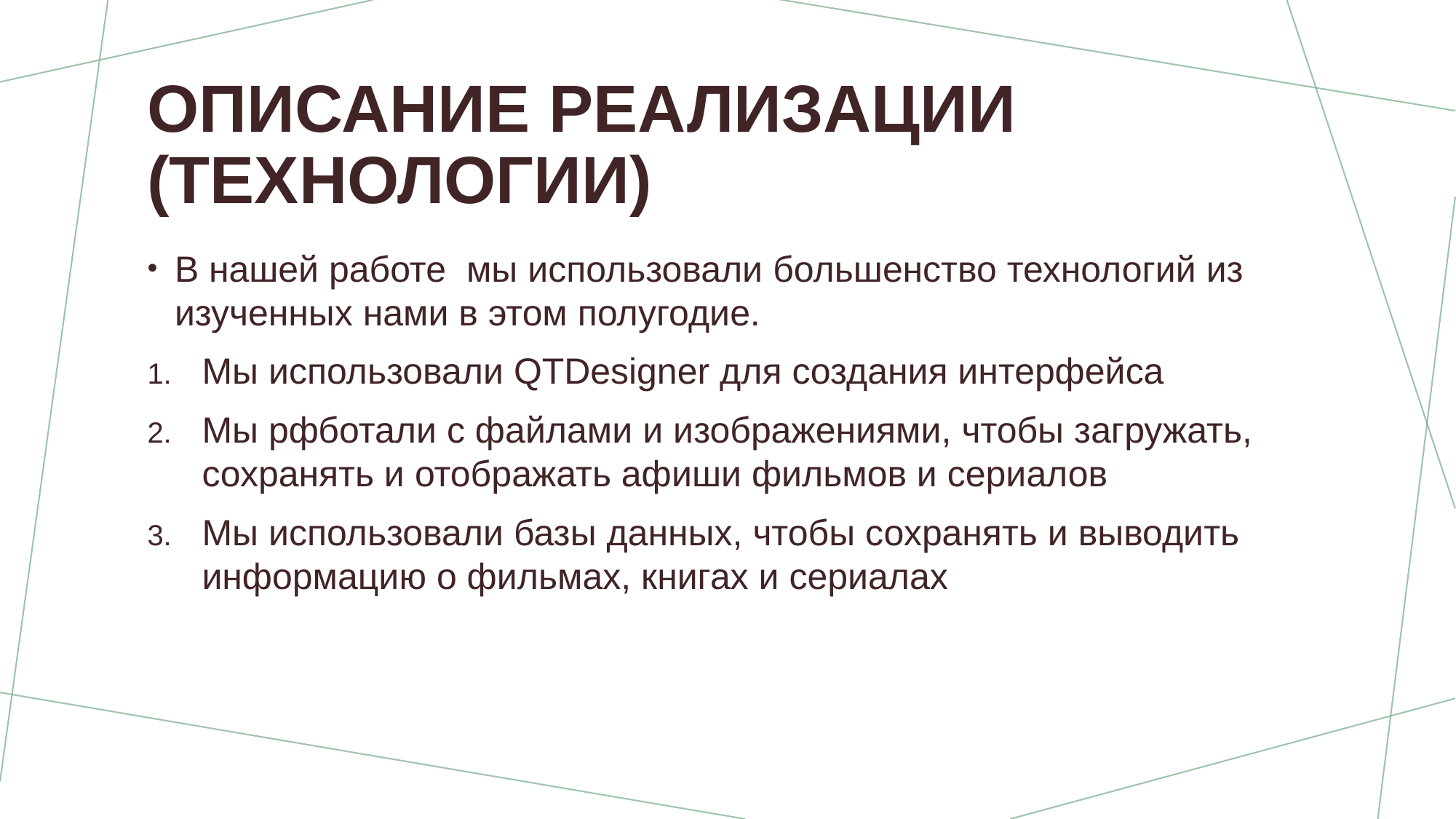

# ОПИСАНИЕ РЕАЛИЗАЦИИ (Технологии)
В нашей работе  мы использовали большенство технологий из изученных нами в этом полугодие.
Мы использовали QTDesigner для создания интерфейса
Мы рфботали с файлами и изображениями, чтобы загружать, сохранять и отображать афиши фильмов и сериалов
Мы использовали базы данных, чтобы сохранять и выводить информацию о фильмах, книгах и сериалах